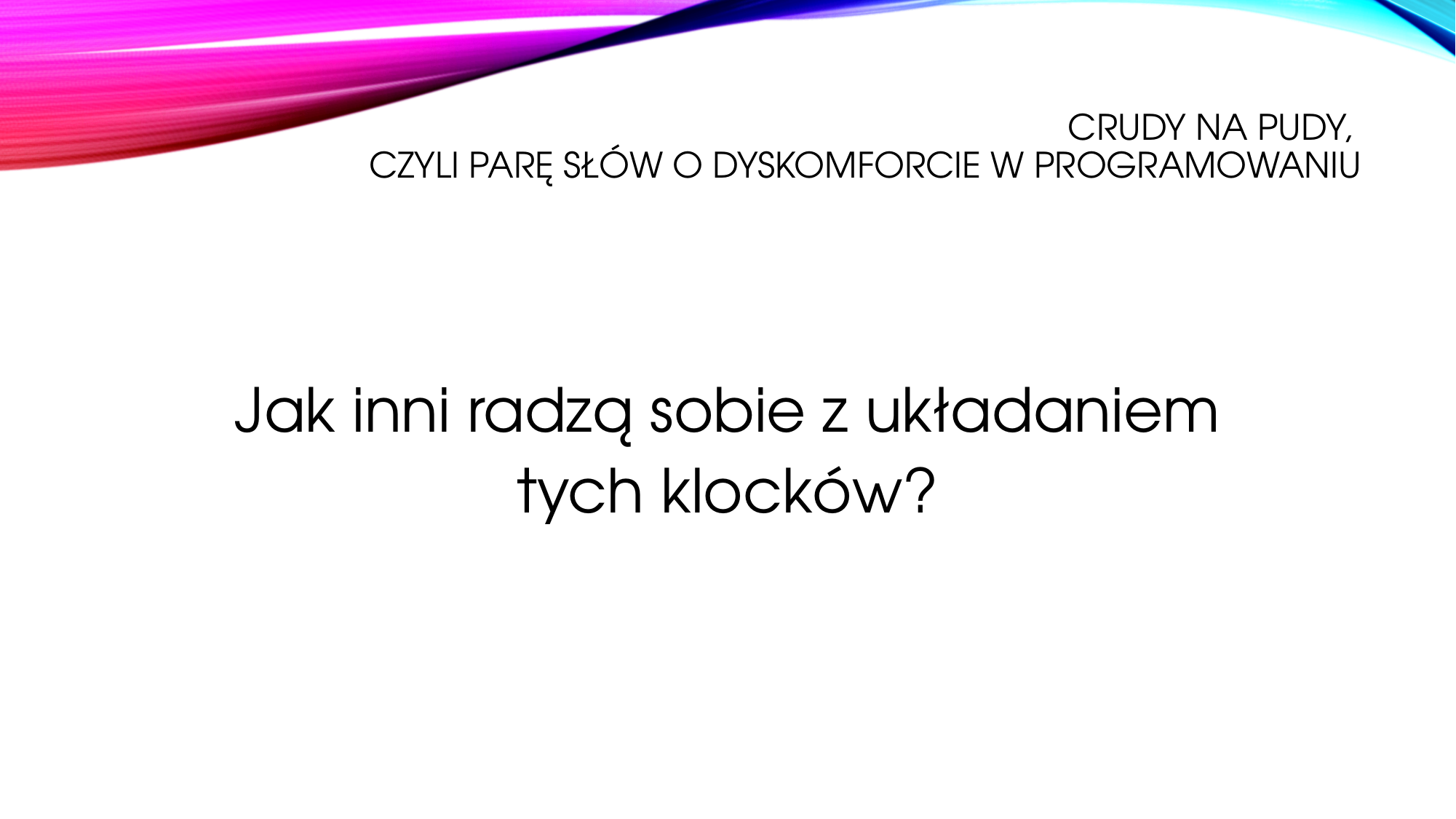

# CRUDY na pudy, czyli parę słów o dyskomforcie w programowaniu
Jak inni radzą sobie z układaniem
tych klocków?